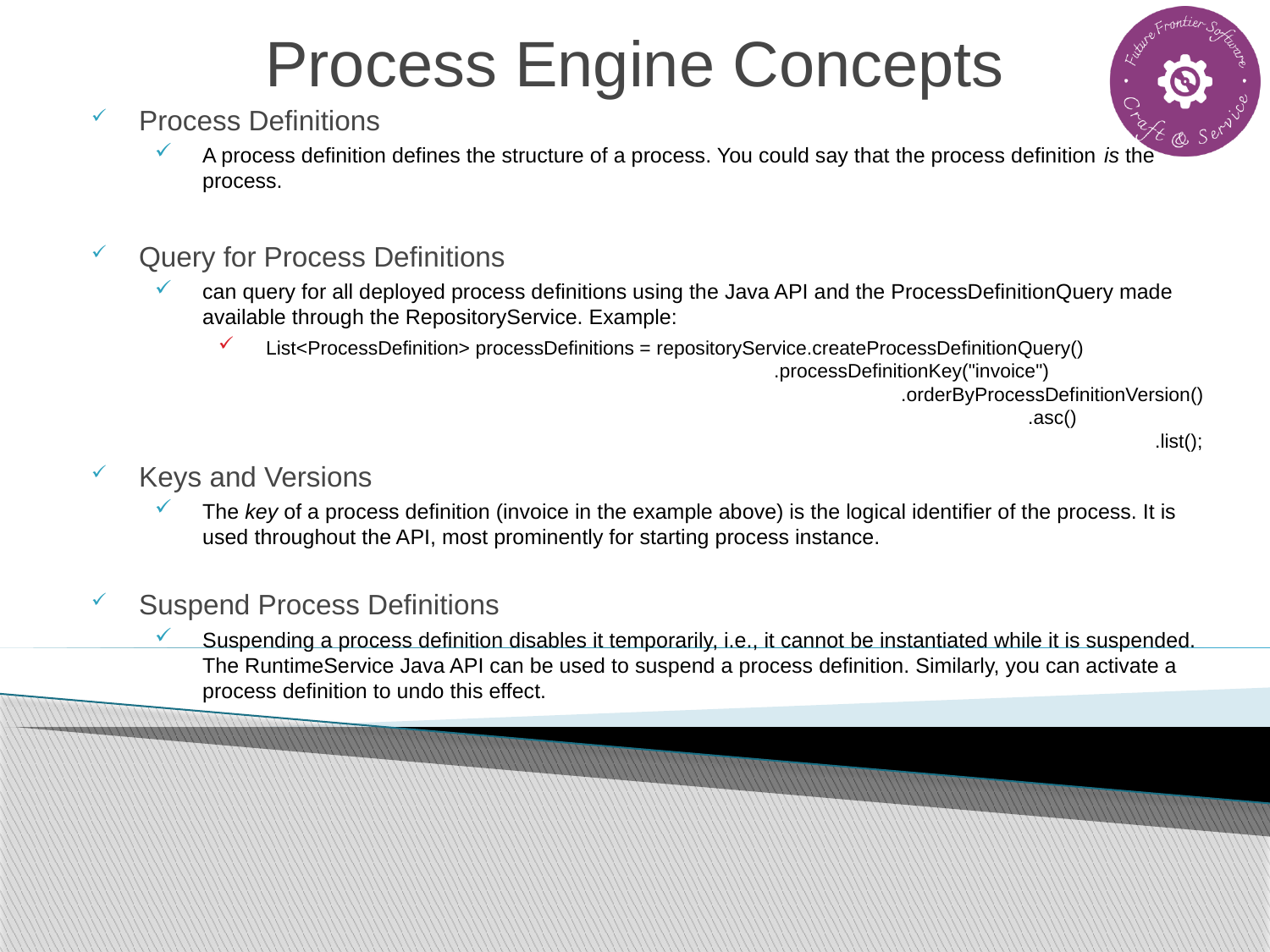

# Process Engine Concepts
Process Definitions
A process definition defines the structure of a process. You could say that the process definition is the process.

Query for Process Definitions
can query for all deployed process definitions using the Java API and the ProcessDefinitionQuery made available through the RepositoryService. Example:
List<ProcessDefinition> processDefinitions = repositoryService.createProcessDefinitionQuery() 					.processDefinitionKey("invoice") 						.orderByProcessDefinitionVersion() 						.asc() 								.list();
Keys and Versions
The key of a process definition (invoice in the example above) is the logical identifier of the process. It is used throughout the API, most prominently for starting process instance.

Suspend Process Definitions
Suspending a process definition disables it temporarily, i.e., it cannot be instantiated while it is suspended. The RuntimeService Java API can be used to suspend a process definition. Similarly, you can activate a process definition to undo this effect.